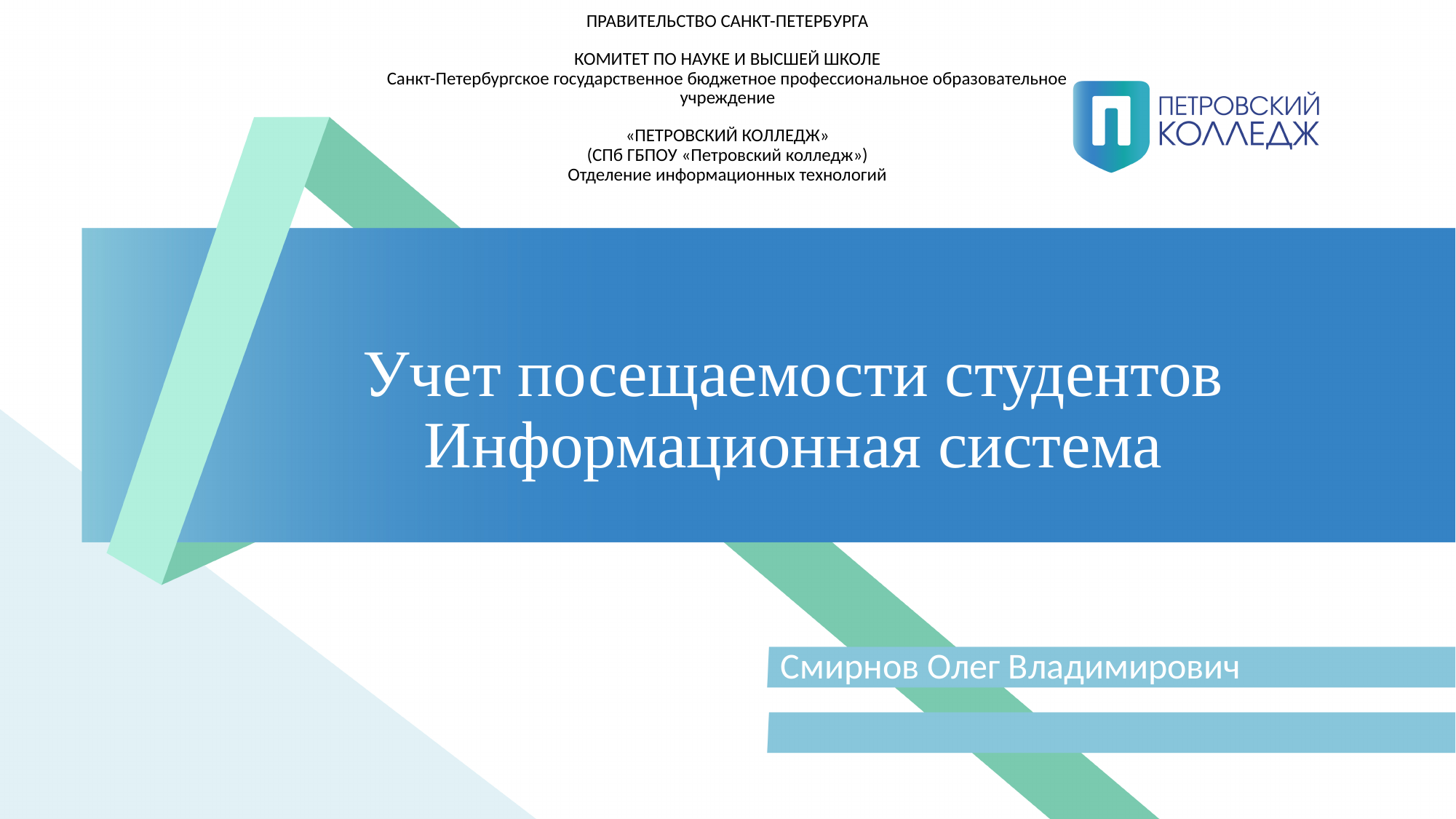

| ПРАВИТЕЛЬСТВО САНКТ-ПЕТЕРБУРГА КОМИТЕТ ПО НАУКЕ И ВЫСШЕЙ ШКОЛЕ Санкт-Петербургское государственное бюджетное профессиональное образовательное учреждение «ПЕТРОВСКИЙ КОЛЛЕДЖ» (СПб ГБПОУ «Петровский колледж») |
| --- |
| Отделение информационных технологий |
# Учет посещаемости студентов Информационная система
Смирнов Олег Владимирович